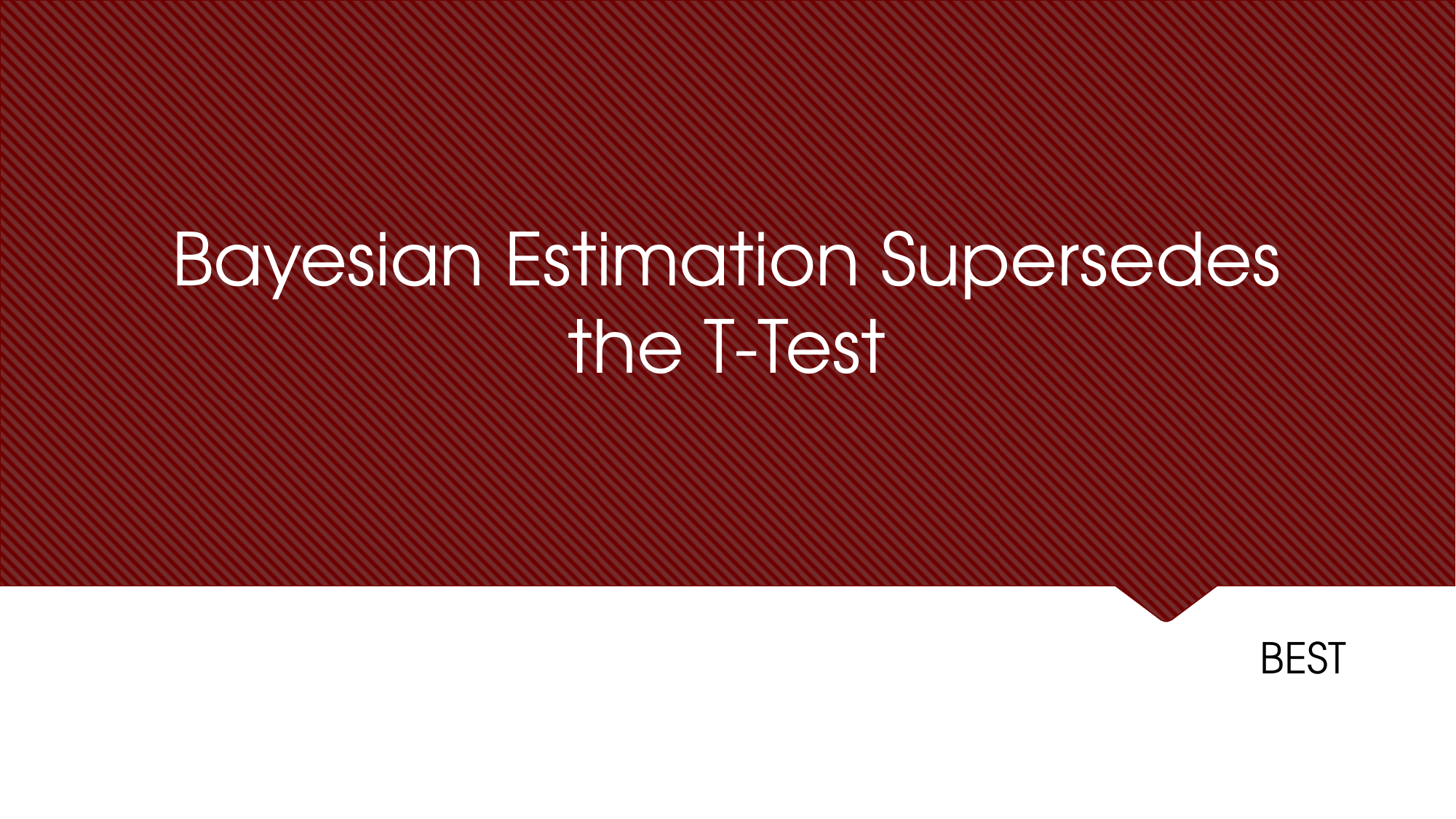

# Bayesian Estimation Supersedes the T-Test
BEST